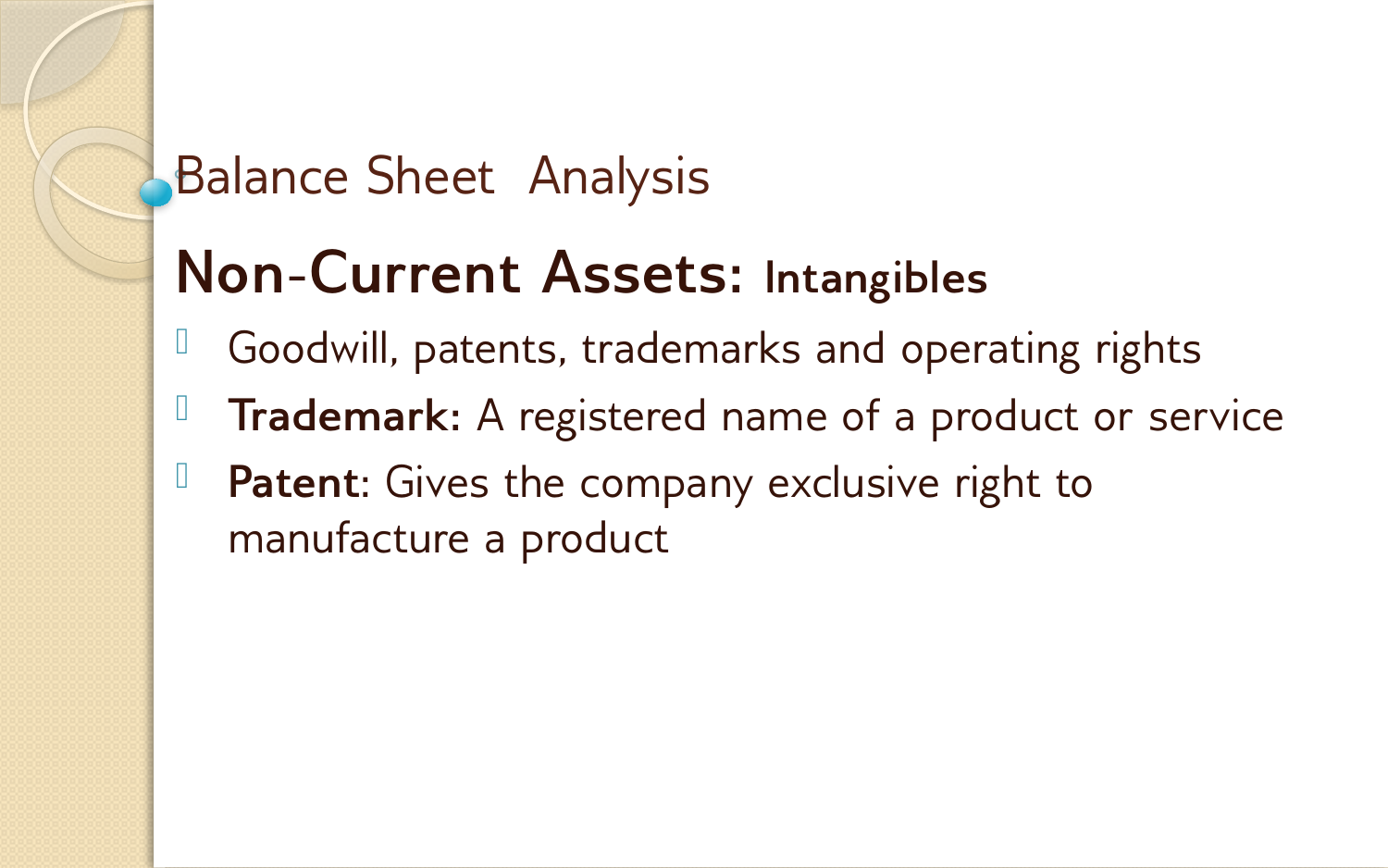

# Balance Sheet  Analysis
Non-Current Assets: Intangibles
Goodwill, patents, trademarks and operating rights
Trademark: A registered name of a product or service
Patent: Gives the company exclusive right to manufacture a product